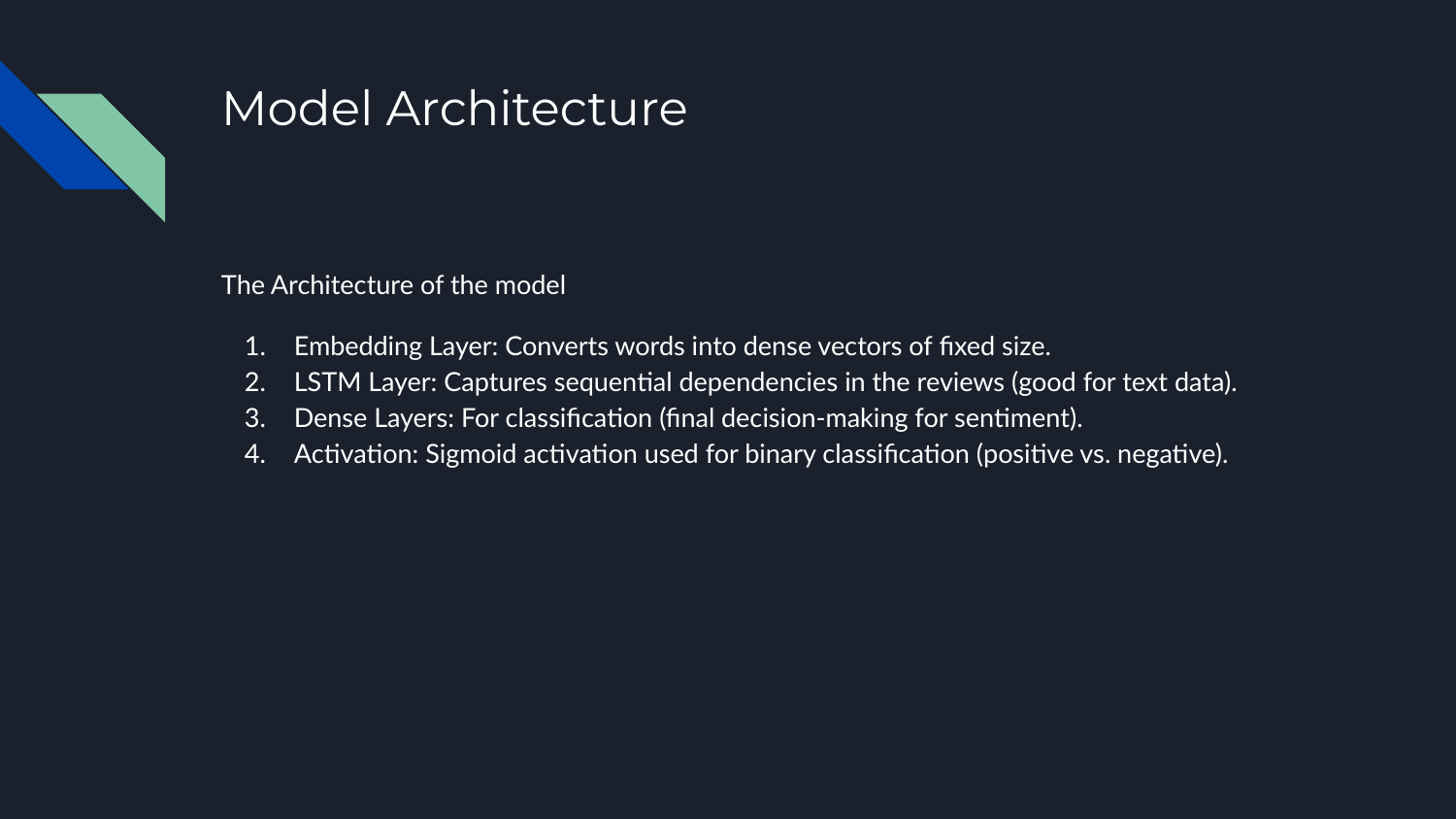

# Model Architecture
The Architecture of the model
Embedding Layer: Converts words into dense vectors of fixed size.
LSTM Layer: Captures sequential dependencies in the reviews (good for text data).
Dense Layers: For classification (final decision-making for sentiment).
Activation: Sigmoid activation used for binary classification (positive vs. negative).